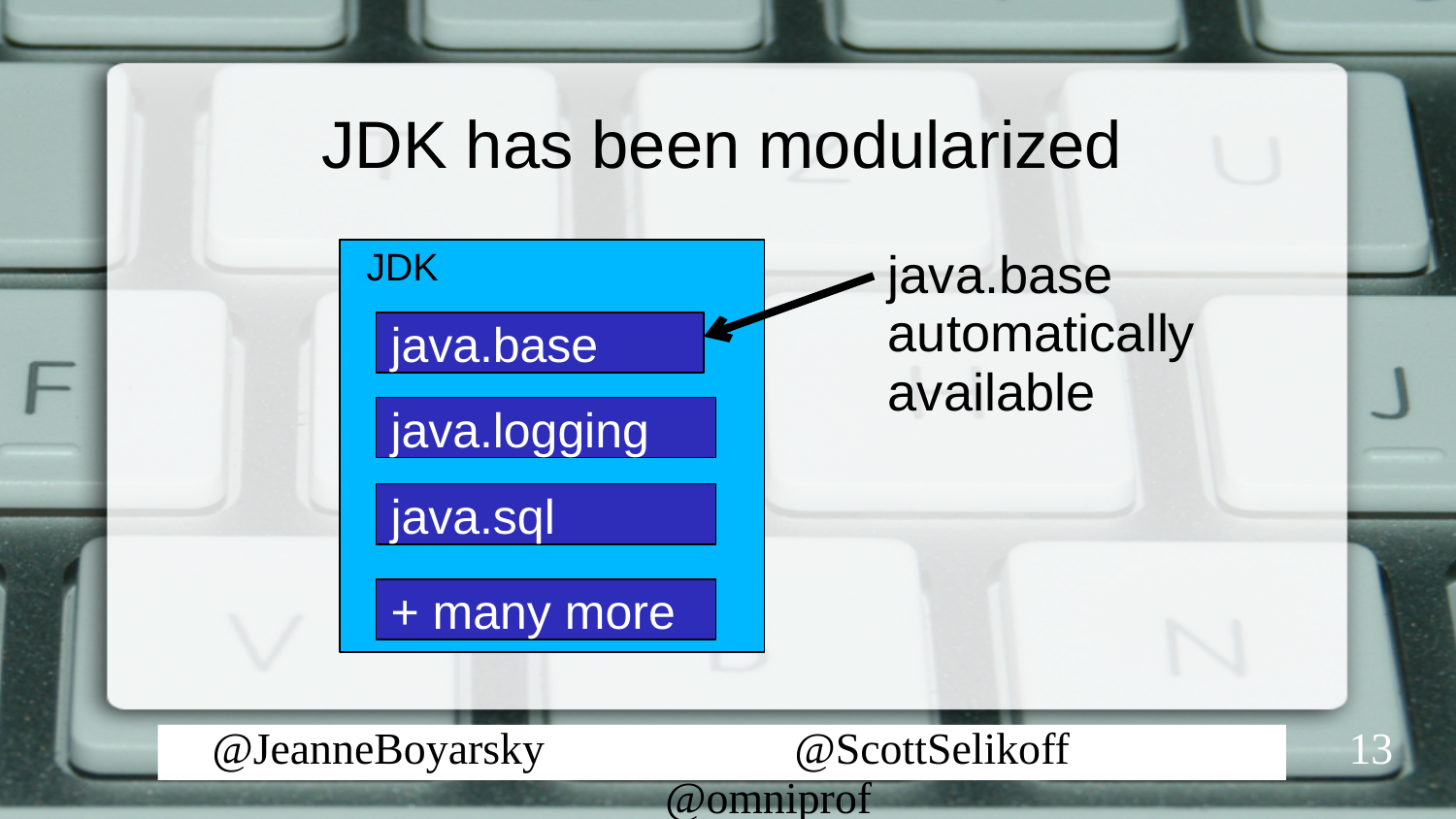

# JDK has been modularized

JDK
java.base
automatically available
java.base
java.logging
java.sql
+ many more
13